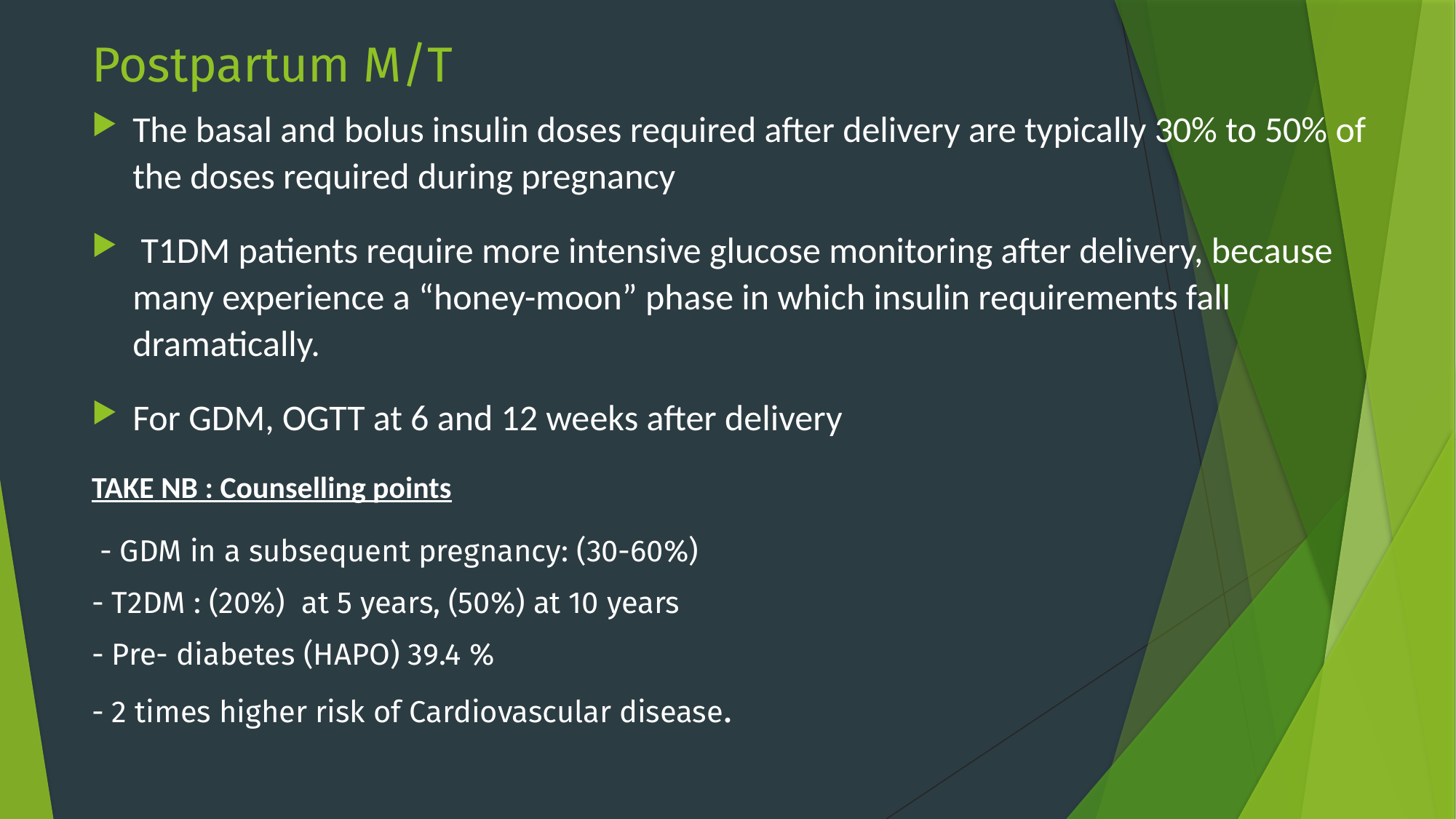

# Postpartum M/T
The basal and bolus insulin doses required after delivery are typically 30% to 50% of the doses required during pregnancy
 T1DM patients require more intensive glucose monitoring after delivery, because many experience a “honey-moon” phase in which insulin requirements fall dramatically.
For GDM, OGTT at 6 and 12 weeks after delivery
TAKE NB : Counselling points
 - GDM in a subsequent pregnancy: (30-60%)
- T2DM : (20%)  at 5 years, (50%) at 10 years
- Pre- diabetes (HAPO) 39.4 %
- 2 times higher risk of Cardiovascular disease.